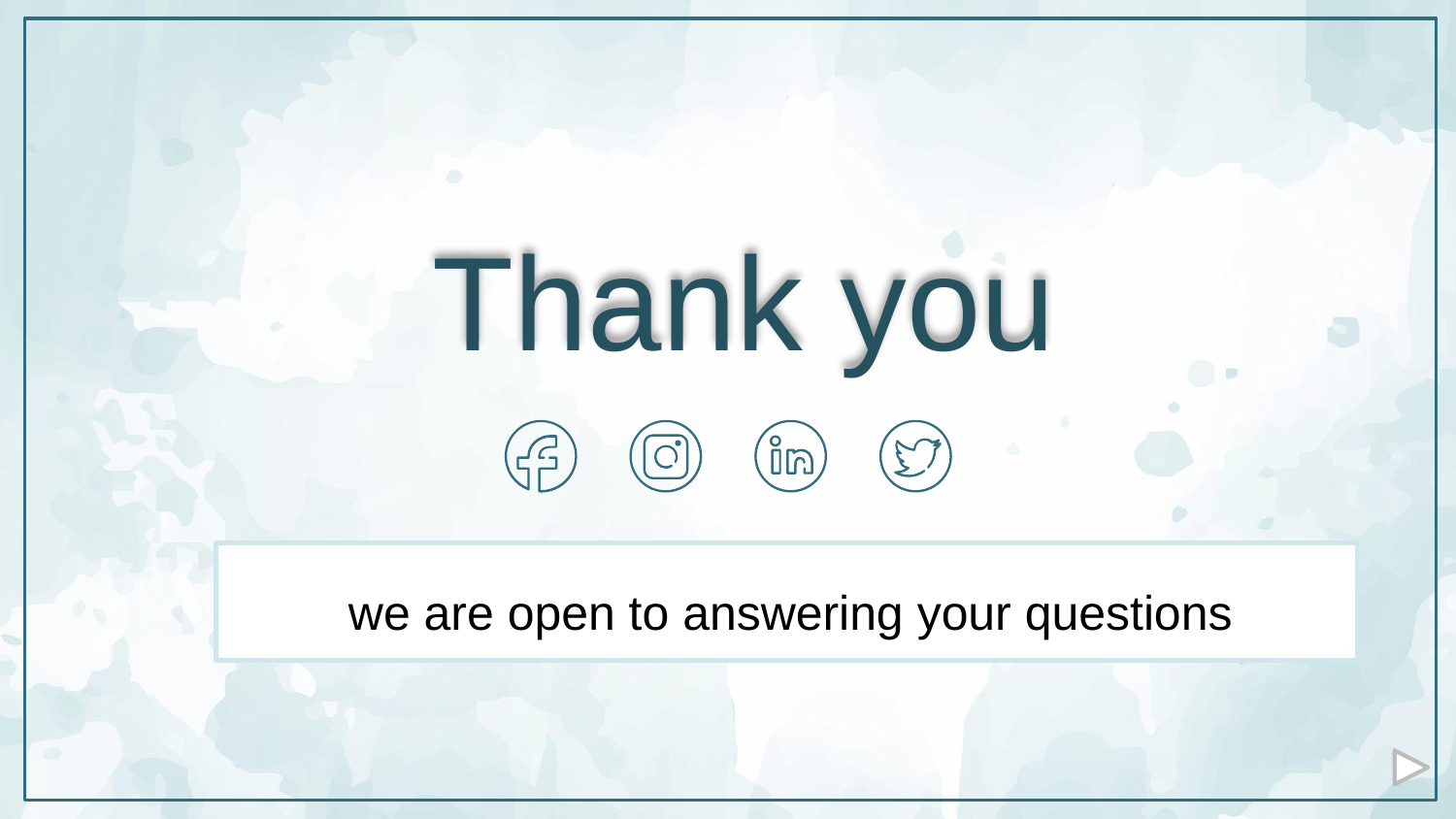

Thank you

we are open to answering your questions